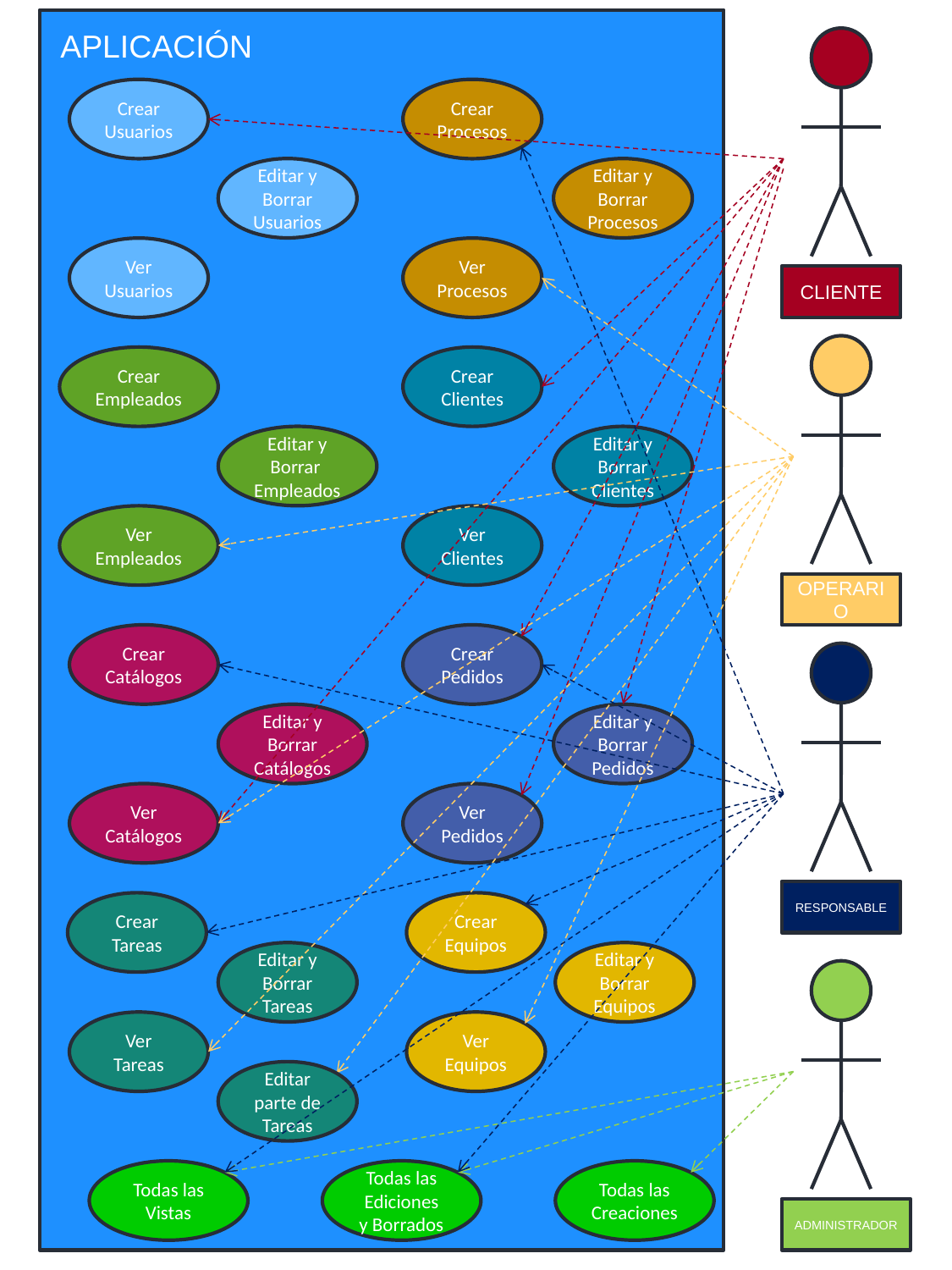

APLICACIÓN

CLIENTE
Crear Usuarios
Crear Procesos
Editar y Borrar Usuarios
Editar y Borrar Procesos
Ver
Usuarios
Ver Procesos

OPERARIO
Crear
Empleados
Crear
Clientes
Editar y Borrar
Empleados
Editar y Borrar Clientes
Ver
Empleados
Ver
Clientes
Crear
Catálogos
Crear
Pedidos

RESPONSABLE
Editar y Borrar Catálogos
Editar y Borrar Pedidos
Ver
Catálogos
Ver
Pedidos
Crear Tareas
Crear Equipos
Editar y Borrar Tareas
Editar y Borrar Equipos

ADMINISTRADOR
Ver
Tareas
Ver
Equipos
Editar parte de Tareas
Todas las Vistas
Todas las Ediciones y Borrados
Todas las Creaciones